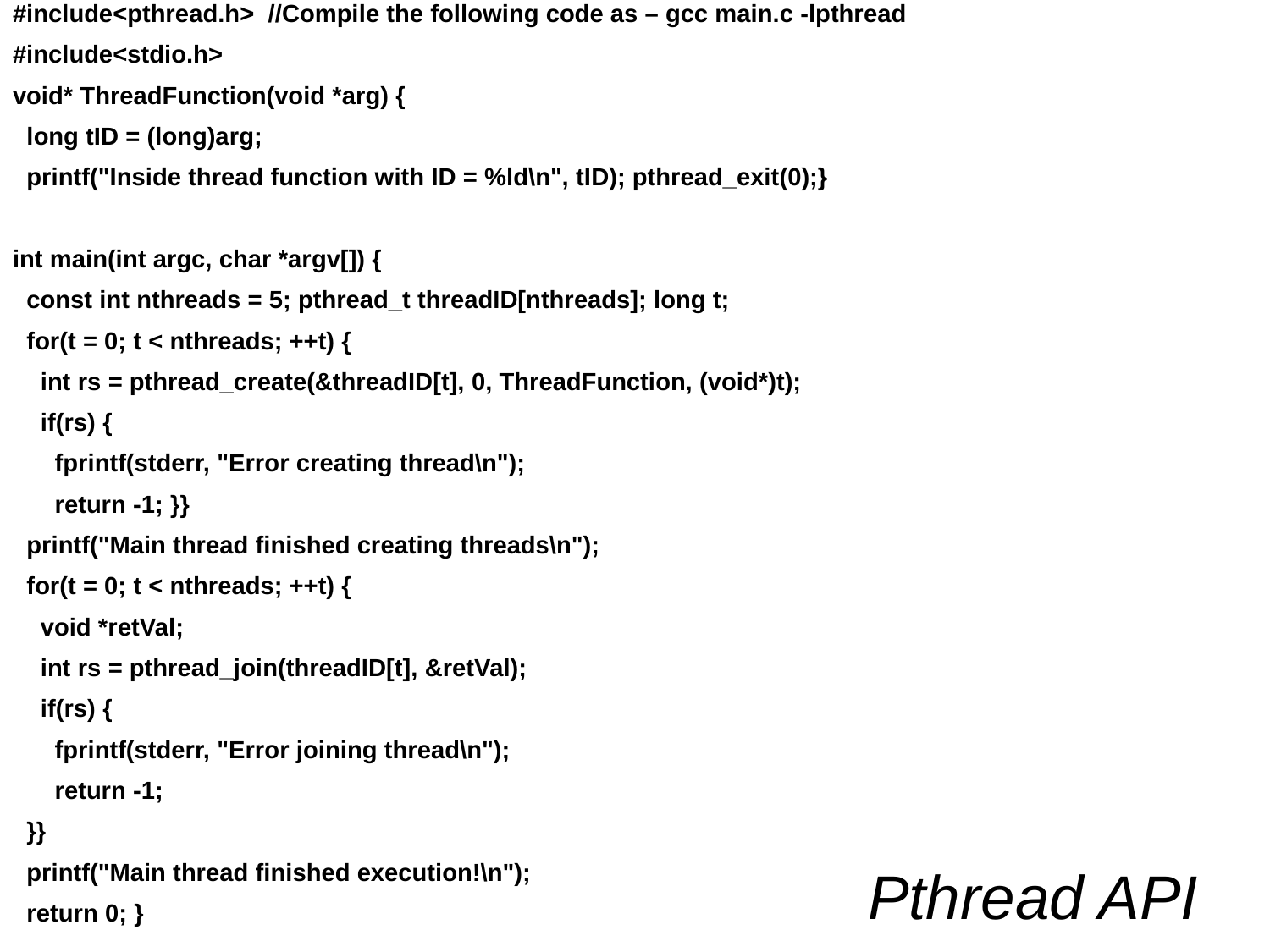

#include<pthread.h>  //Compile the following code as – gcc main.c -lpthread
#include<stdio.h>
void* ThreadFunction(void *arg) {
  long tID = (long)arg;
  printf("Inside thread function with ID = %ld\n", tID); pthread_exit(0);}

int main(int argc, char *argv[]) {
  const int nthreads = 5; pthread_t threadID[nthreads]; long t;
  for(t = 0; t < nthreads; ++t) {
    int rs = pthread_create(&threadID[t], 0, ThreadFunction, (void*)t);
    if(rs) {
      fprintf(stderr, "Error creating thread\n");
      return -1; }}
  printf("Main thread finished creating threads\n");
  for(t = 0; t < nthreads; ++t) {
    void *retVal;
    int rs = pthread_join(threadID[t], &retVal);
    if(rs) {
      fprintf(stderr, "Error joining thread\n");
      return -1;
  }}
  printf("Main thread finished execution!\n");
  return 0; }

# Pthread API